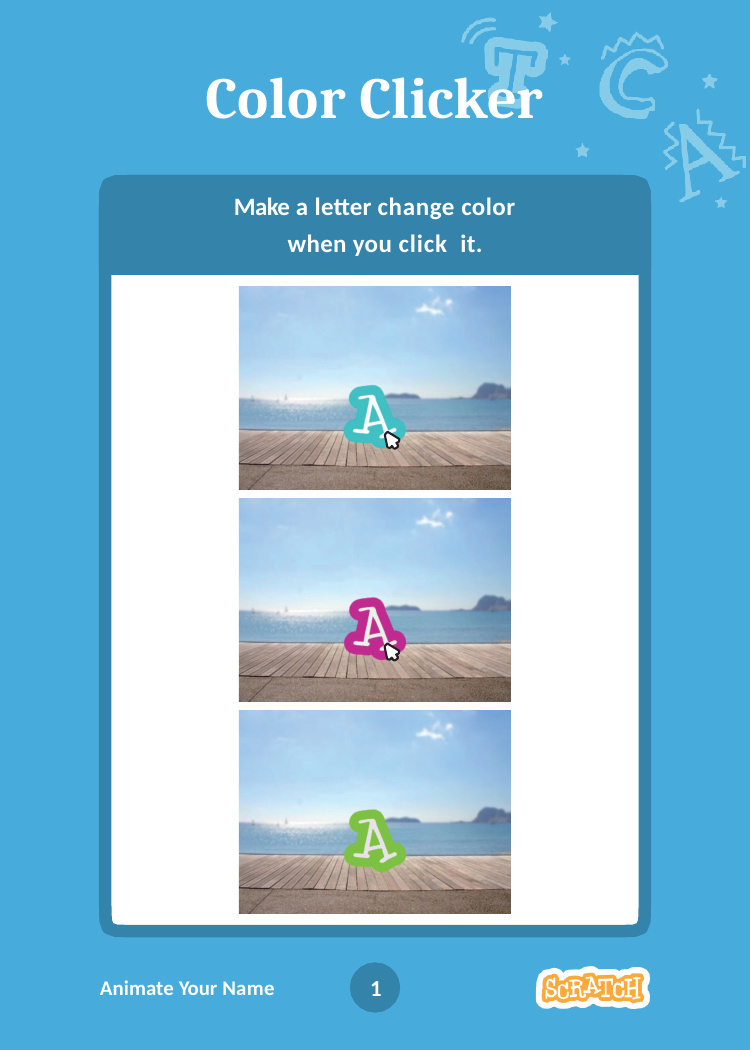

# Color Clicker

Make a letter change color  when you click  it.

1
Animate Your Name